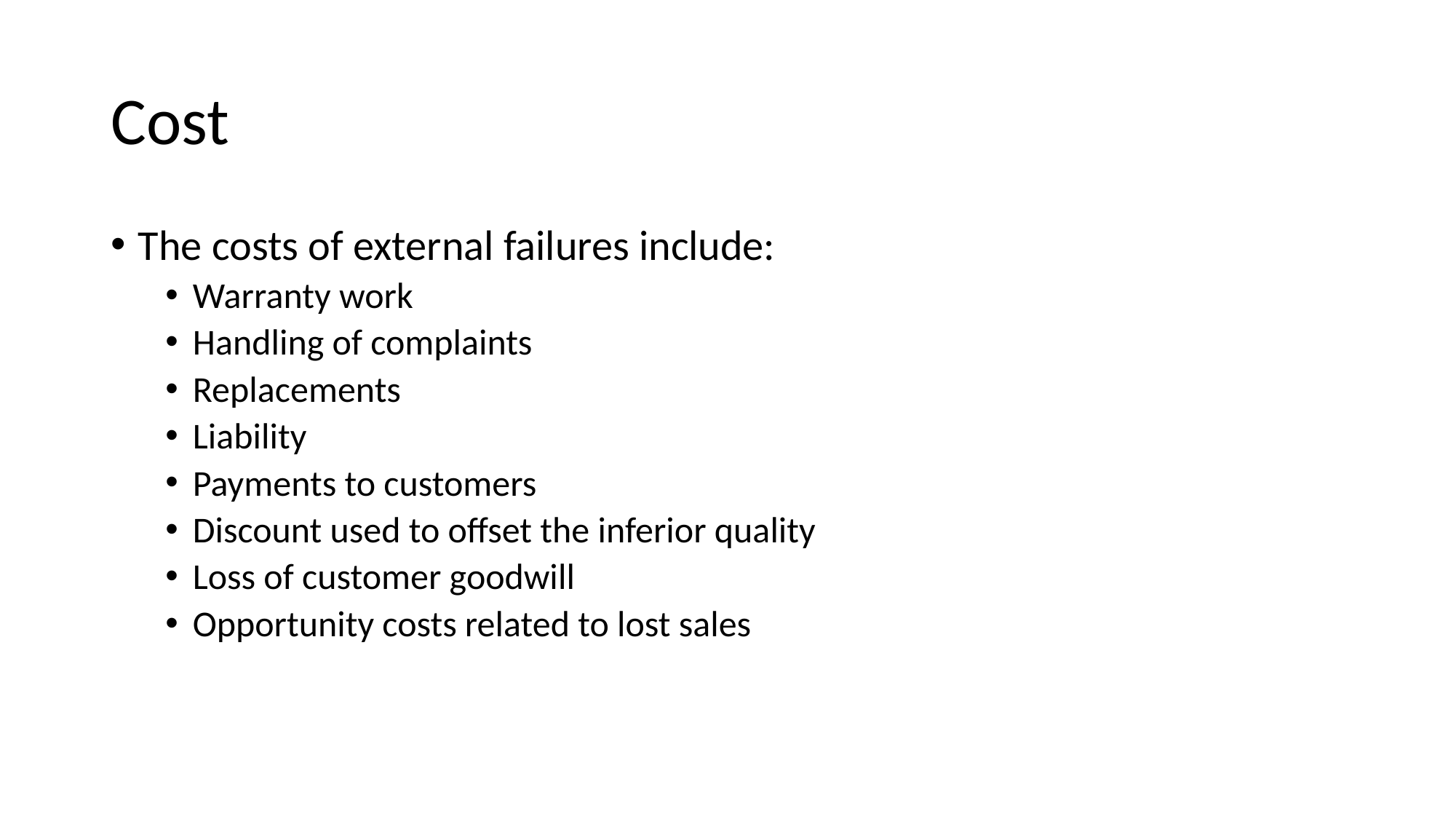

# Cost
The costs of external failures include:
Warranty work
Handling of complaints
Replacements
Liability
Payments to customers
Discount used to offset the inferior quality
Loss of customer goodwill
Opportunity costs related to lost sales